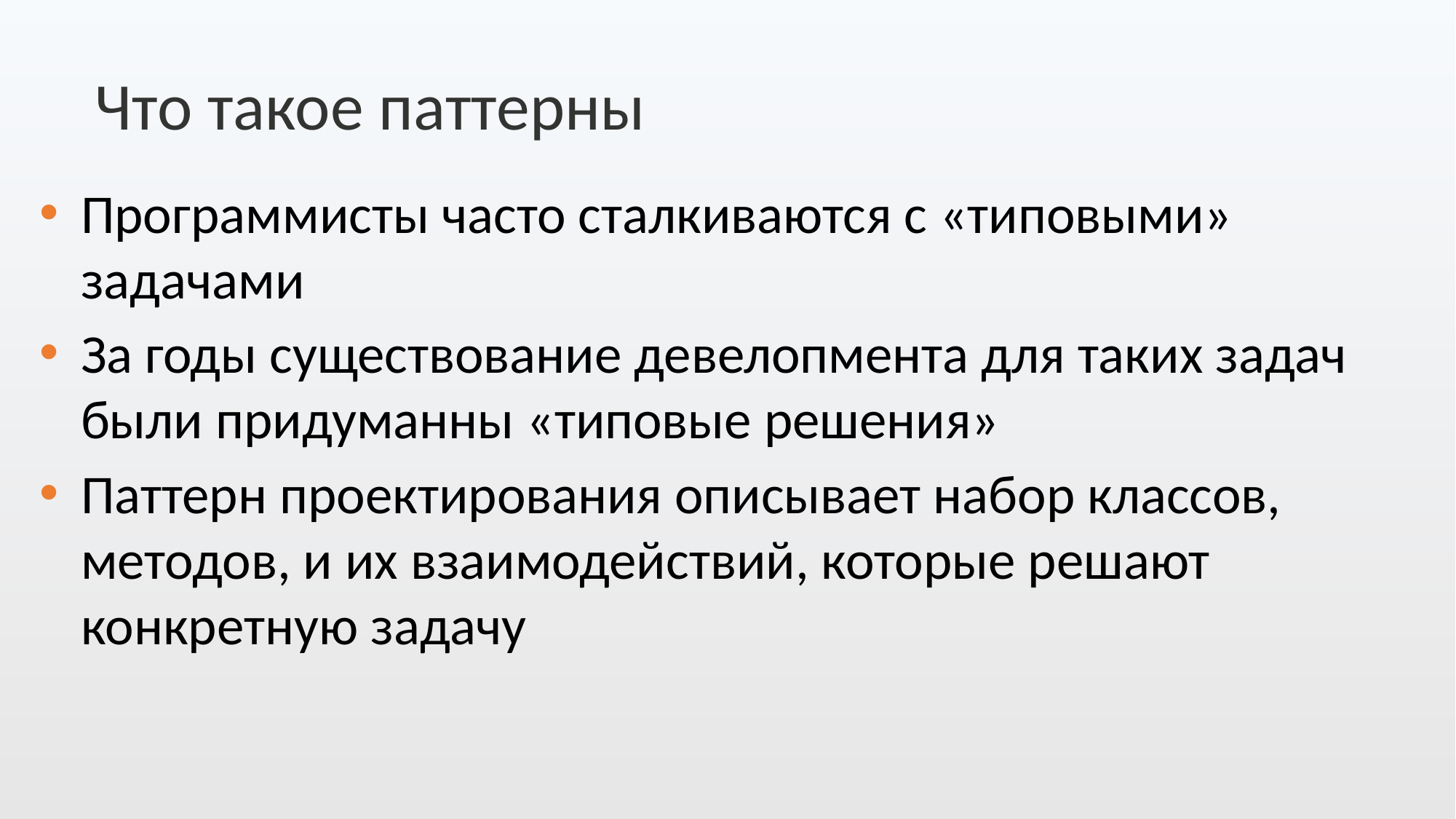

Что такое паттерны
Программисты часто сталкиваются с «типовыми» задачами
За годы существование девелопмента для таких задач были придуманны «типовые решения»
Паттерн проектирования описывает набор классов, методов, и их взаимодействий, которые решают конкретную задачу